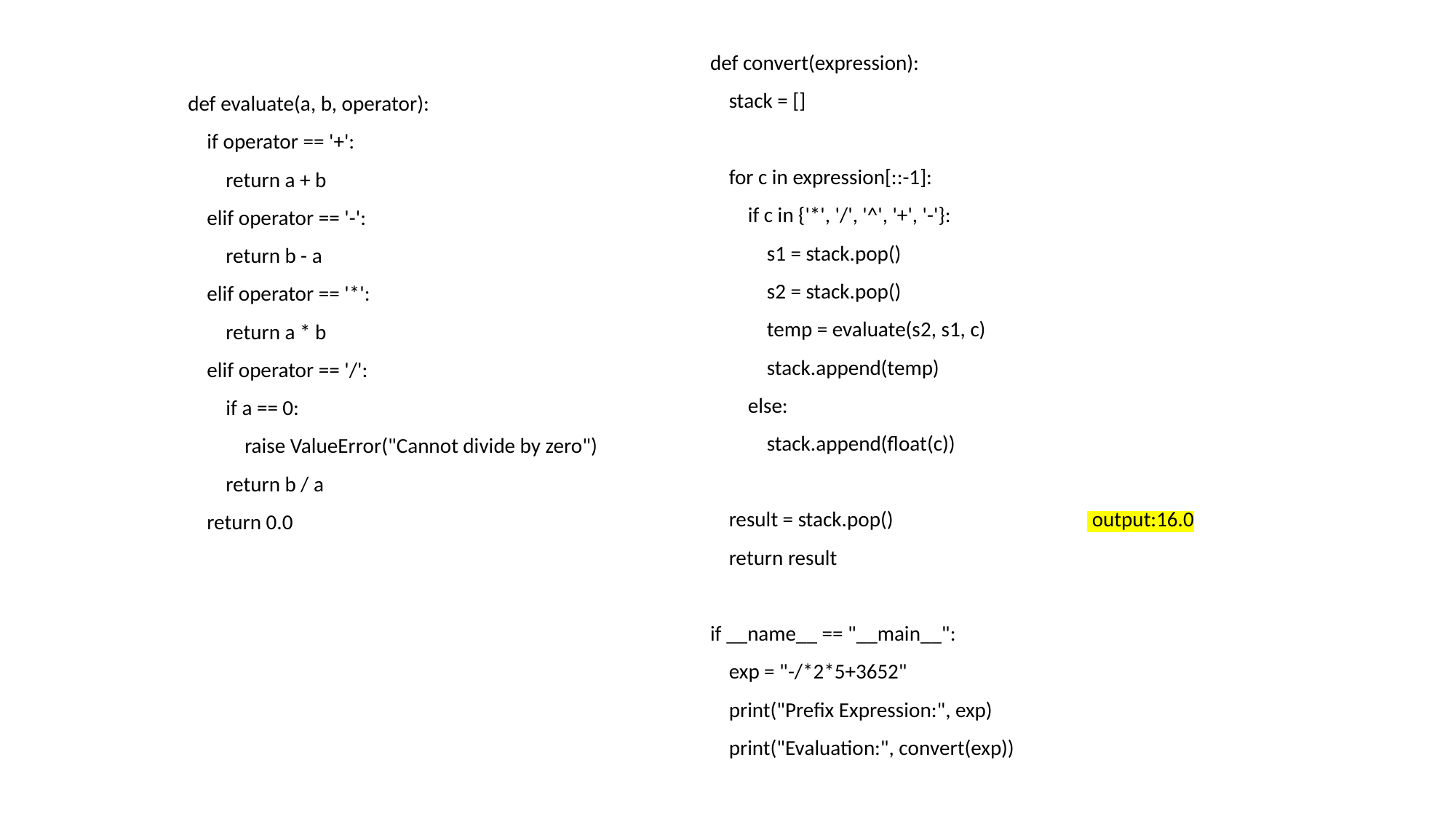

def evaluate(a, b, operator):
    if operator == '+':
        return a + b
    elif operator == '-':
        return b - a
    elif operator == '*':
        return a * b
    elif operator == '/':
        if a == 0:
            raise ValueError("Cannot divide by zero")
        return b / a
    return 0.0
def convert(expression):
    stack = []

    for c in expression[::-1]:
        if c in {'*', '/', '^', '+', '-'}:
            s1 = stack.pop()
            s2 = stack.pop()
            temp = evaluate(s2, s1, c)
            stack.append(temp)
        else:
            stack.append(float(c))

    result = stack.pop()                                          output:16.0
    return result

if __name__ == "__main__":
    exp = "-/*2*5+3652"
    print("Prefix Expression:", exp)
    print("Evaluation:", convert(exp))